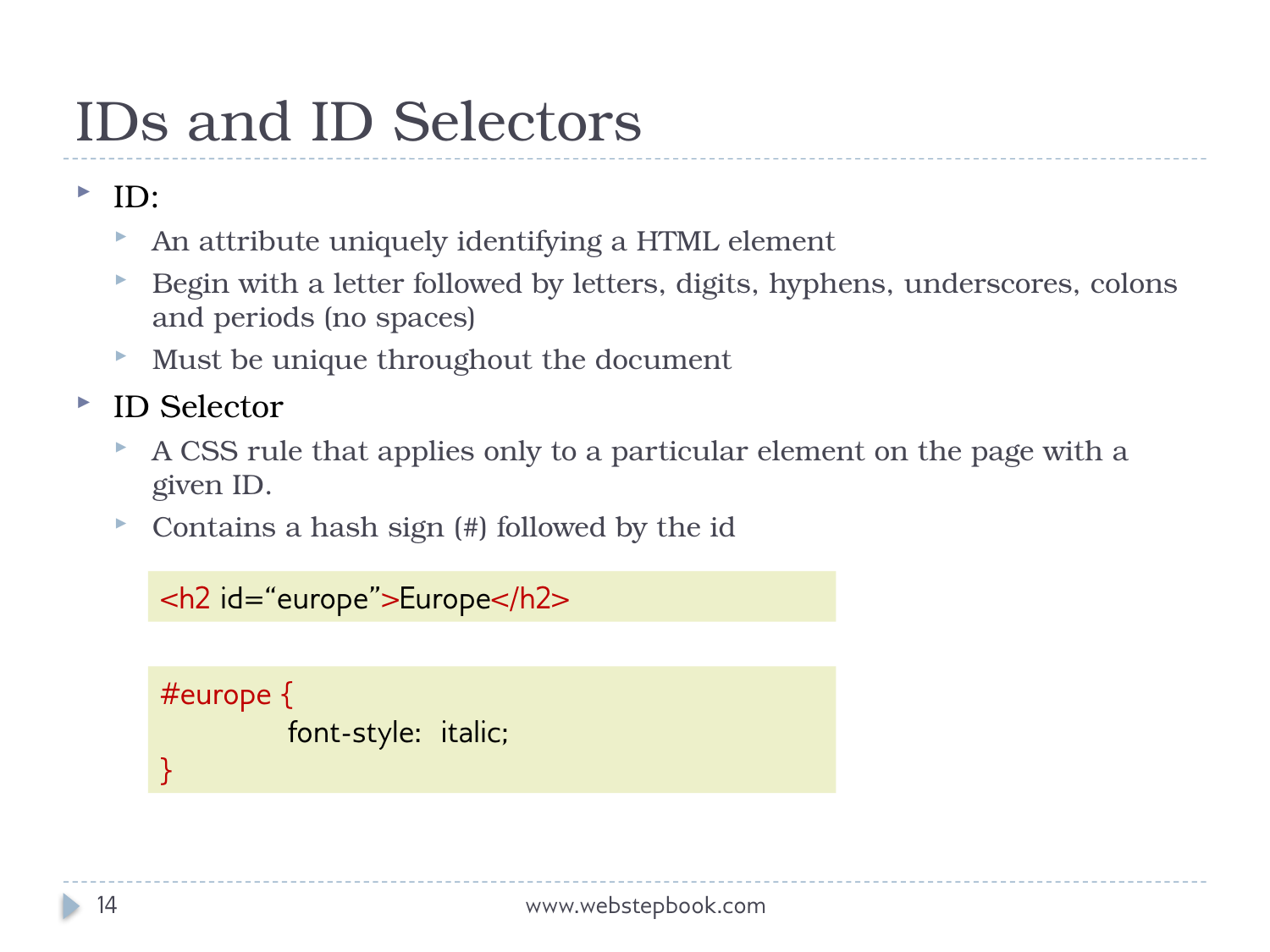

# IDs and ID Selectors
ID:
An attribute uniquely identifying a HTML element
Begin with a letter followed by letters, digits, hyphens, underscores, colons and periods (no spaces)
Must be unique throughout the document
ID Selector
A CSS rule that applies only to a particular element on the page with a given ID.
Contains a hash sign (#) followed by the id
<h2 id=“europe”>Europe</h2>
#europe {
	font-style:  italic;
}
14
www.webstepbook.com